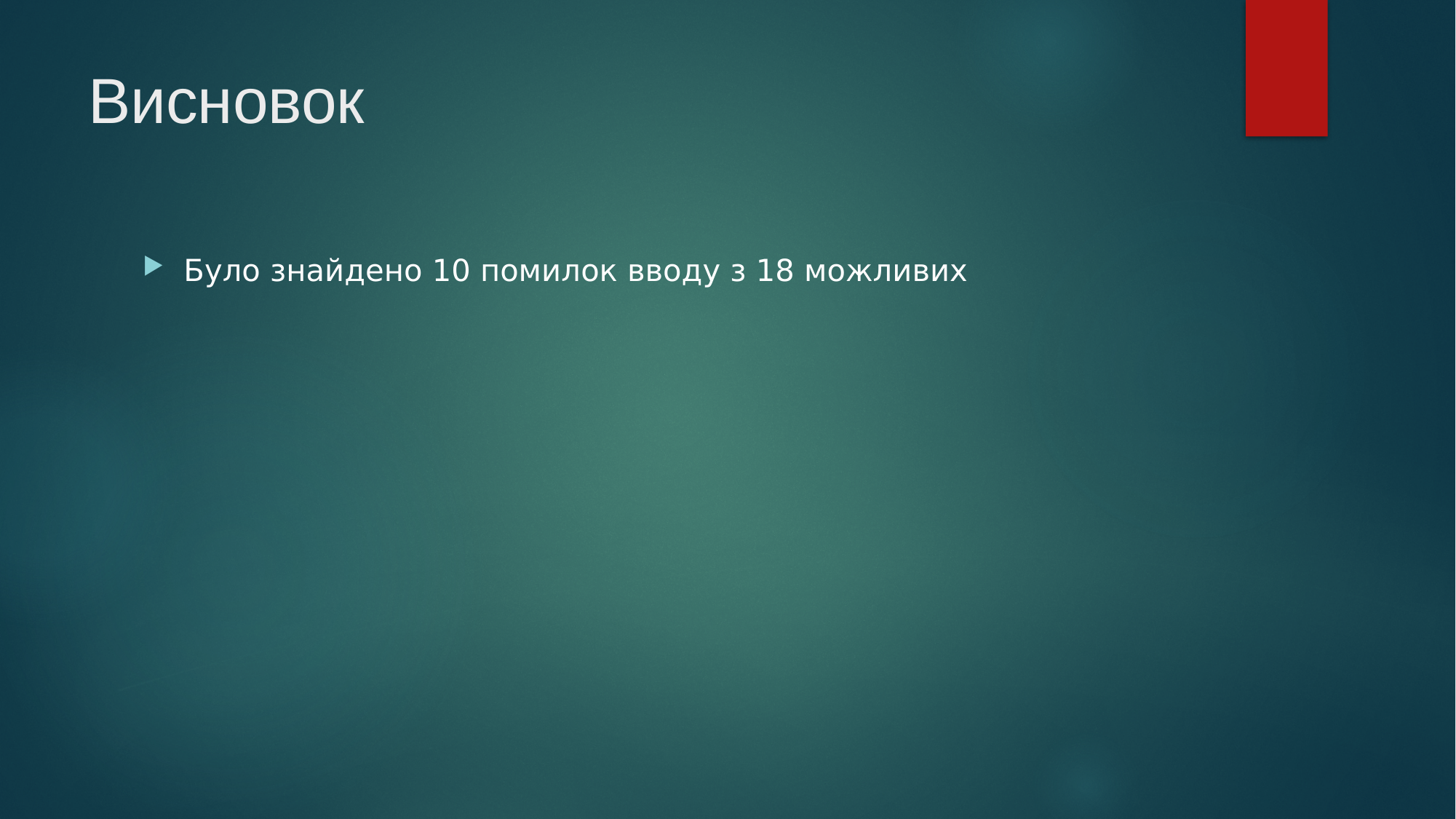

# Висновок
Було знайдено 10 помилок вводу з 18 можливих